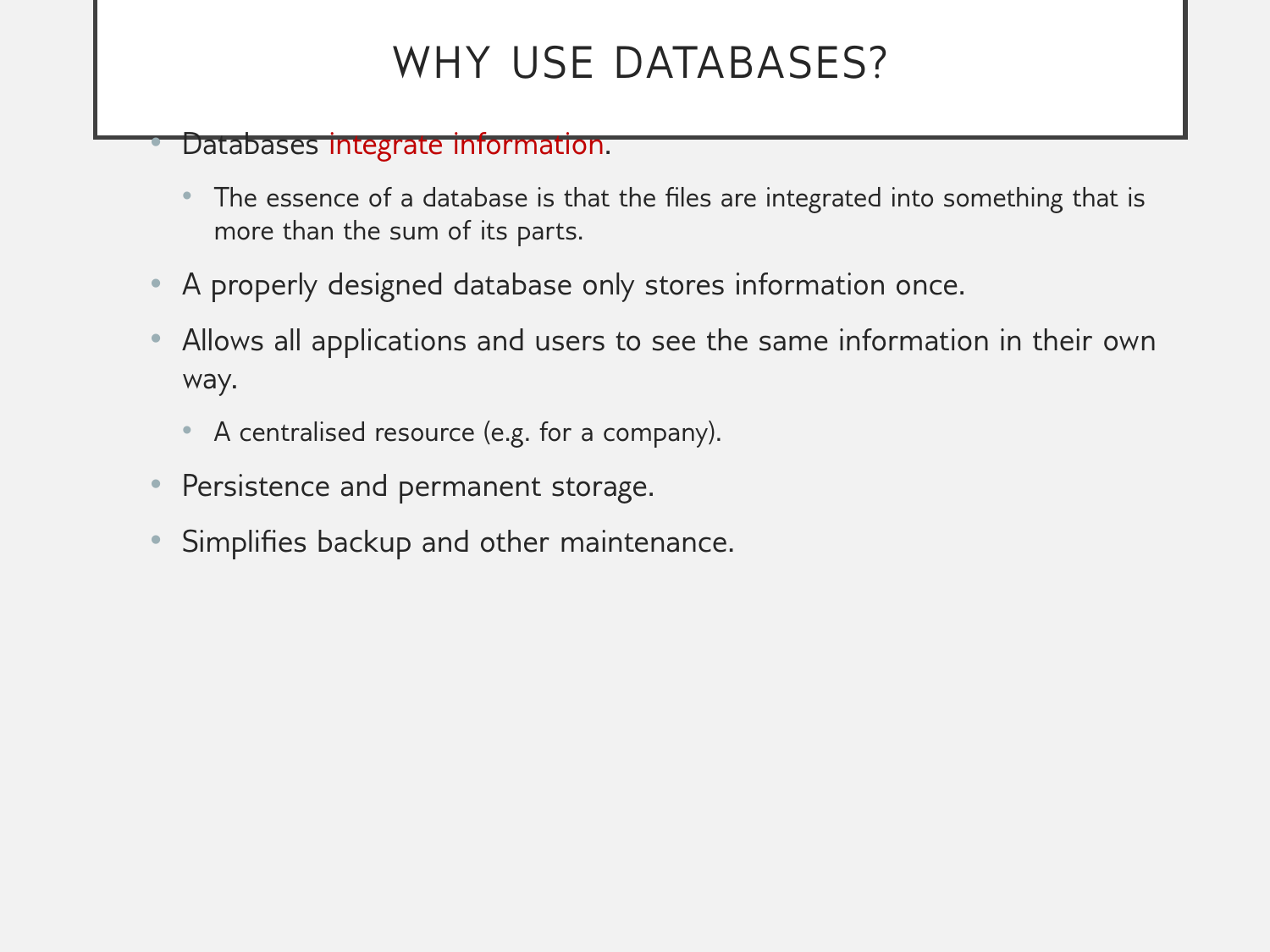

# Why use databases?
Databases integrate information.
The essence of a database is that the files are integrated into something that is more than the sum of its parts.
A properly designed database only stores information once.
Allows all applications and users to see the same information in their own way.
A centralised resource (e.g. for a company).
Persistence and permanent storage.
Simplifies backup and other maintenance.